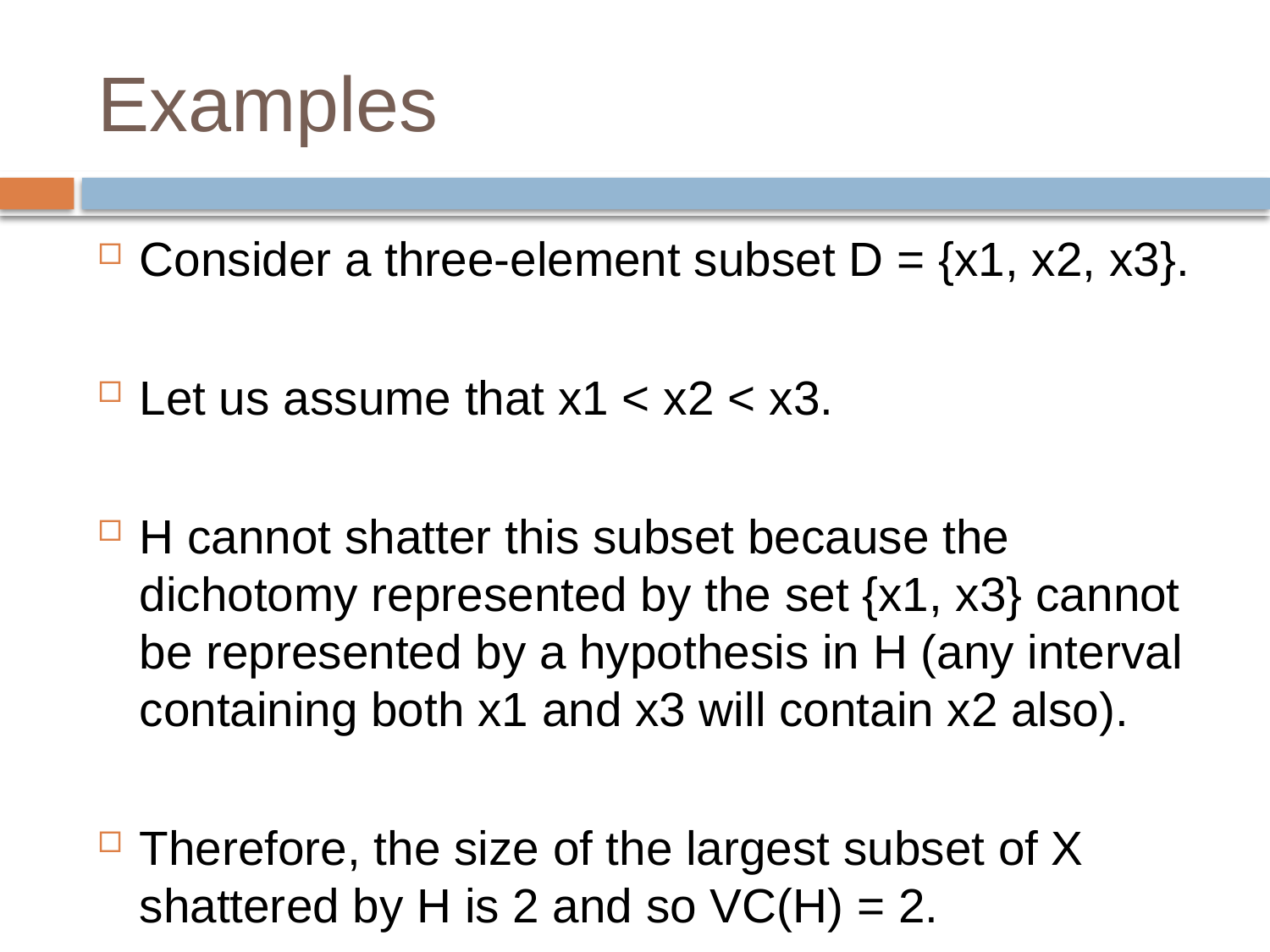

# Examples
Consider a three-element subset D = {x1, x2, x3}.

Let us assume that x1 < x2 < x3.

H cannot shatter this subset because the dichotomy represented by the set {x1, x3} cannot be represented by a hypothesis in H (any interval containing both x1 and x3 will contain x2 also).

Therefore, the size of the largest subset of X shattered by H is 2 and so VC(H) = 2.